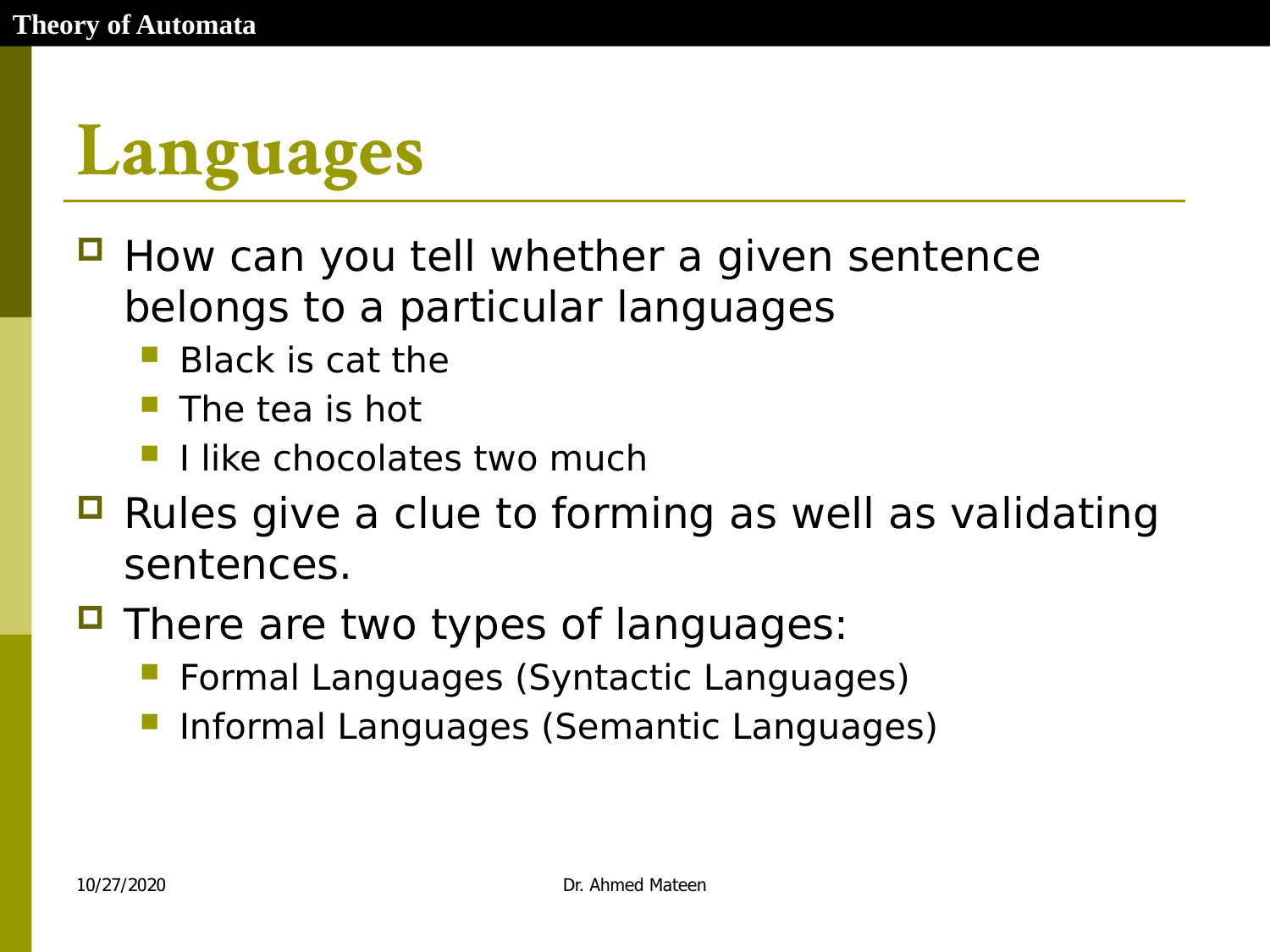

Theory of Automata
# Languages
How can you tell whether a given sentence belongs to a particular languages
Black is cat the
The tea is hot
I like chocolates two much
Rules give a clue to forming as well as validating sentences.
There are two types of languages:
Formal Languages (Syntactic Languages)
Informal Languages (Semantic Languages)
10/27/2020
Dr. Ahmed Mateen